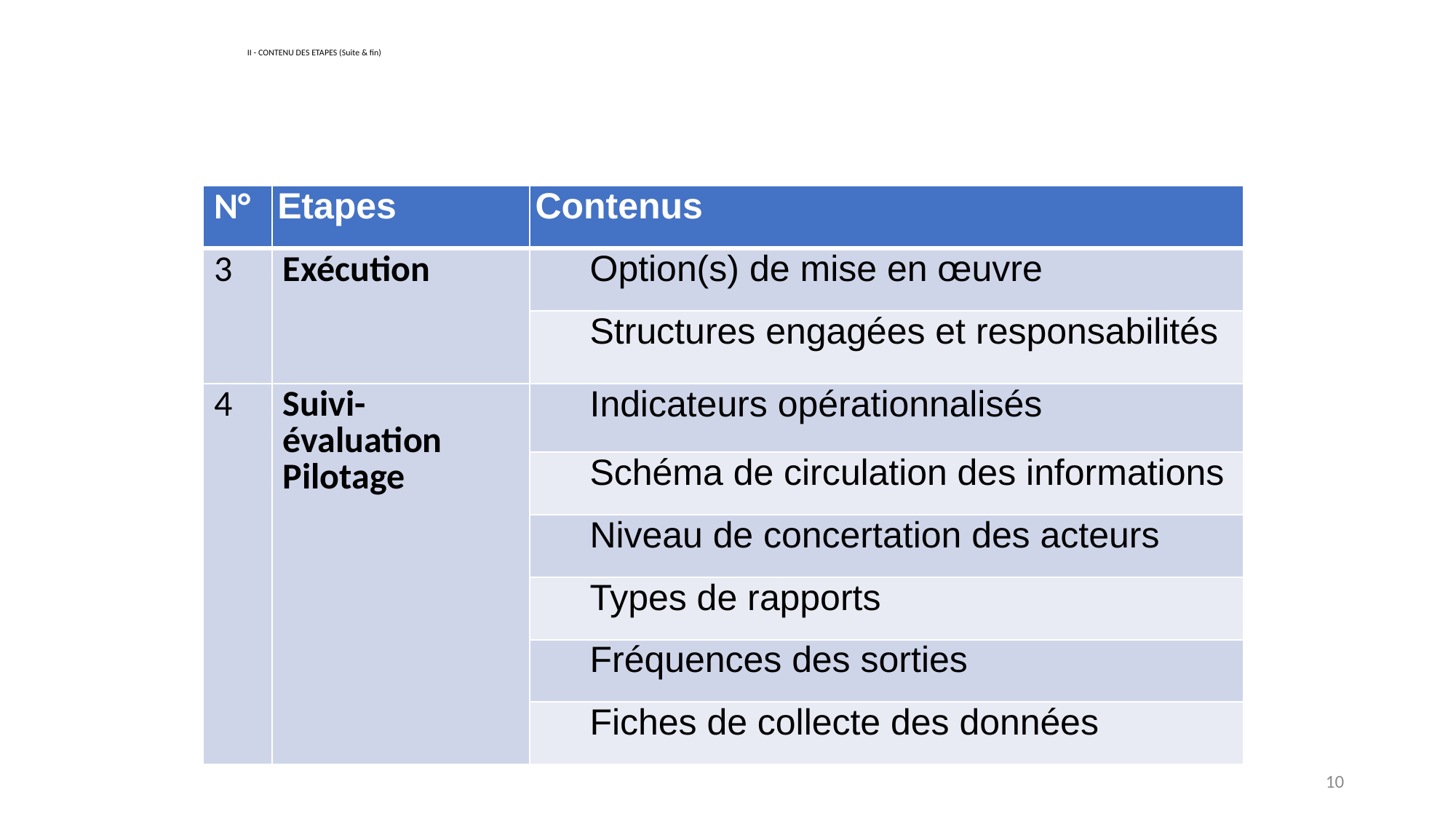

# II - CONTENU DES ETAPES (Suite & fin)
| N° | Etapes | Contenus |
| --- | --- | --- |
| 3 | Exécution | Option(s) de mise en œuvre |
|  |  | Structures engagées et responsabilités |
| 4 | Suivi-évaluation Pilotage | Indicateurs opérationnalisés |
|  |  | Schéma de circulation des informations |
|  |  | Niveau de concertation des acteurs |
|  |  | Types de rapports |
|  |  | Fréquences des sorties |
|  |  | Fiches de collecte des données |
10